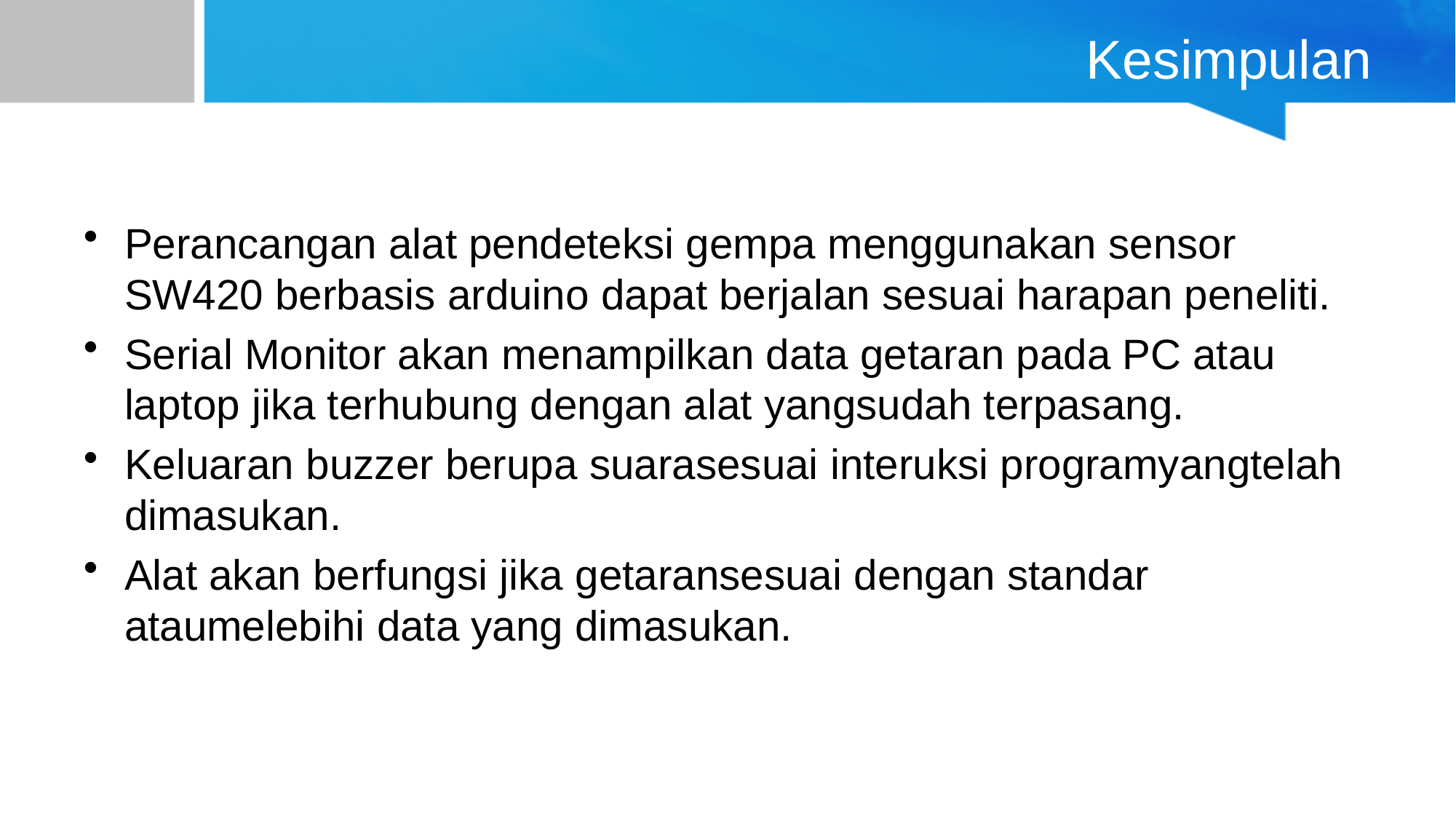

# Kesimpulan
Perancangan alat pendeteksi gempa menggunakan sensor SW420 berbasis arduino dapat berjalan sesuai harapan peneliti.
Serial Monitor akan menampilkan data getaran pada PC atau laptop jika terhubung dengan alat yangsudah terpasang.
Keluaran buzzer berupa suarasesuai interuksi programyangtelah dimasukan.
Alat akan berfungsi jika getaransesuai dengan standar ataumelebihi data yang dimasukan.